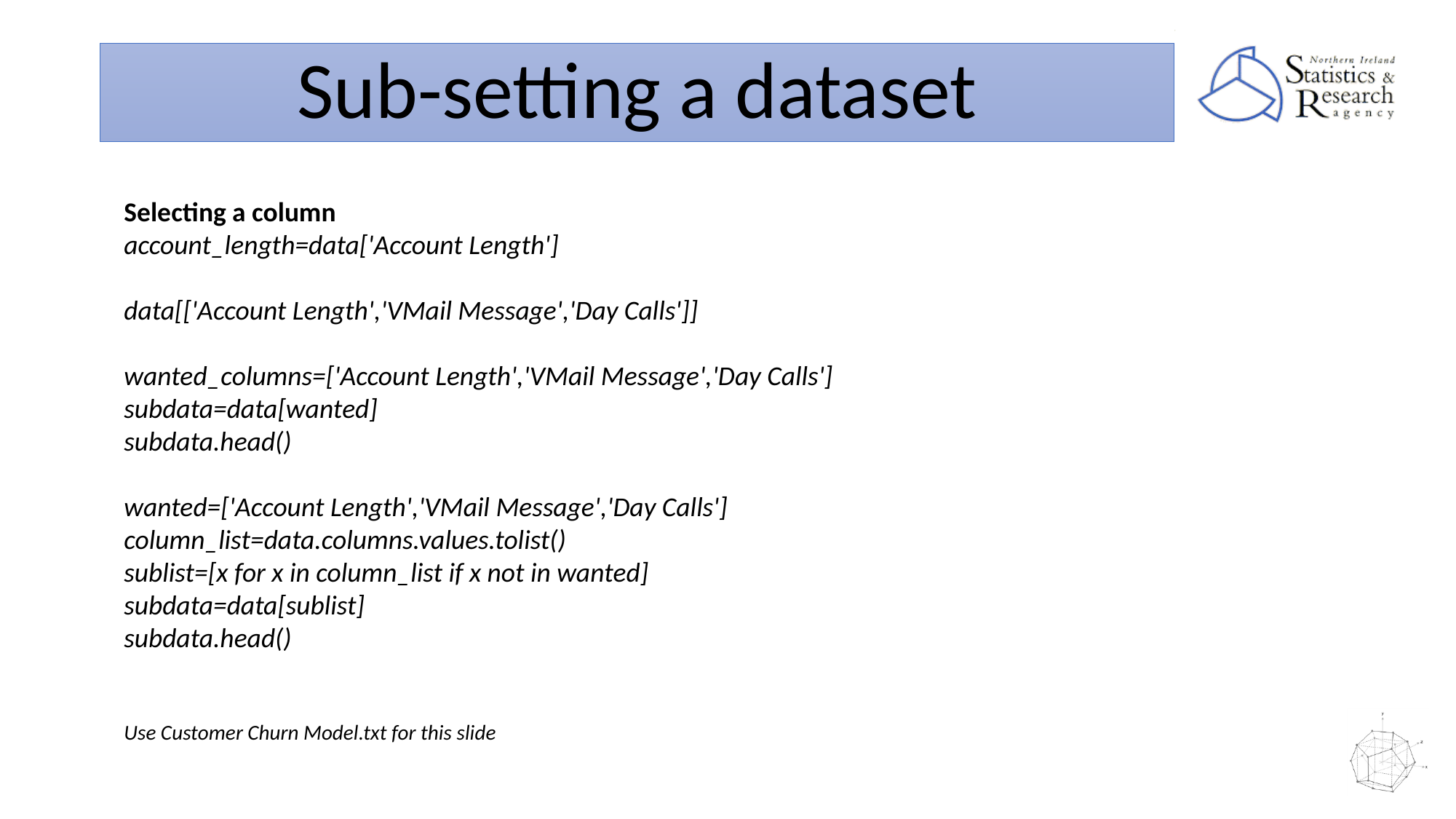

Sub-setting a dataset
Selecting a column
account_length=data['Account Length']

data[['Account Length','VMail Message','Day Calls']]

wanted_columns=['Account Length','VMail Message','Day Calls']
subdata=data[wanted]
subdata.head()

wanted=['Account Length','VMail Message','Day Calls']
column_list=data.columns.values.tolist()
sublist=[x for x in column_list if x not in wanted]
subdata=data[sublist]
subdata.head()

Use Customer Churn Model.txt for this slide